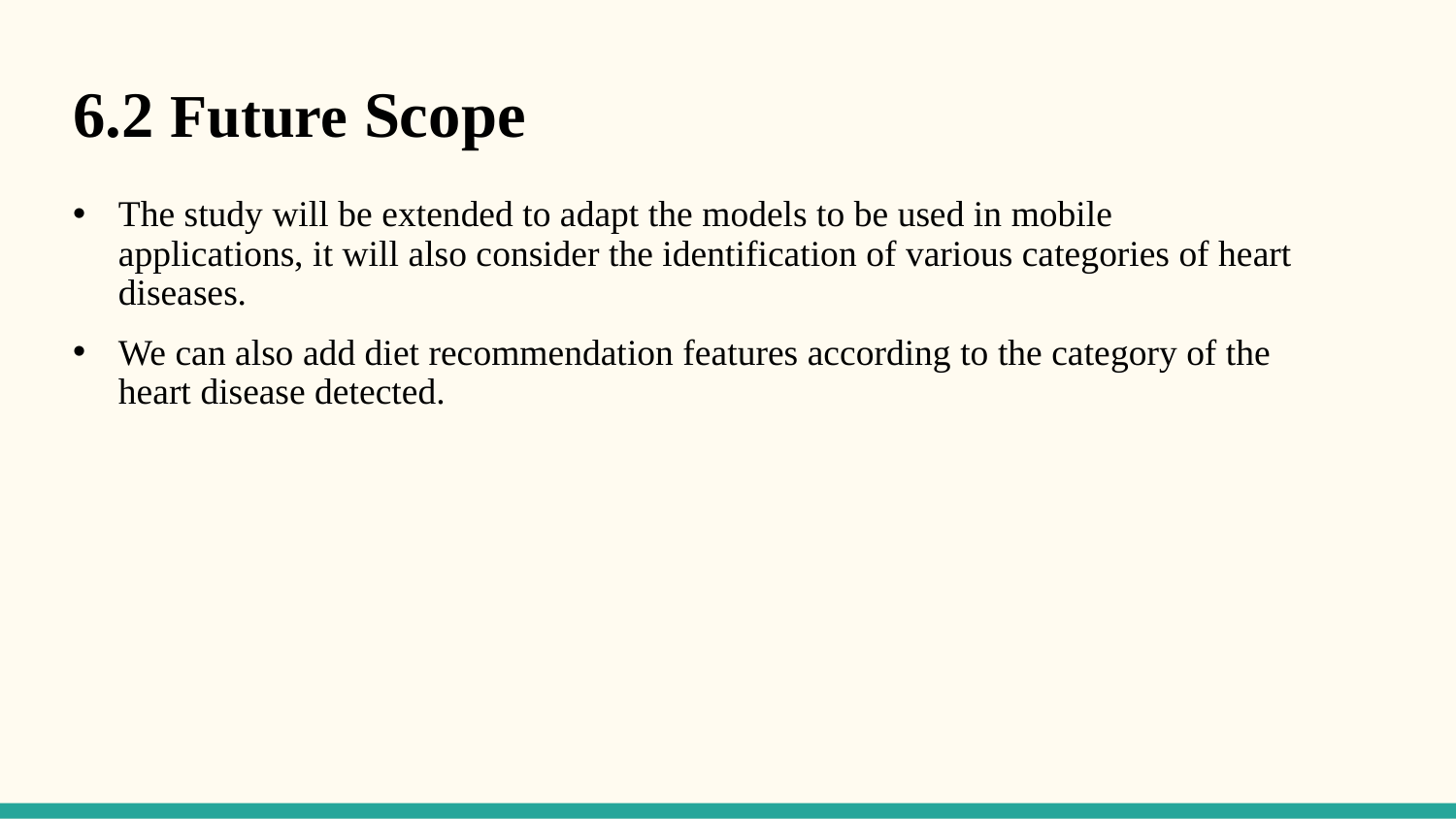

# 6.2 Future Scope
The study will be extended to adapt the models to be used in mobile applications, it will also consider the identification of various categories of heart diseases.
We can also add diet recommendation features according to the category of the heart disease detected.